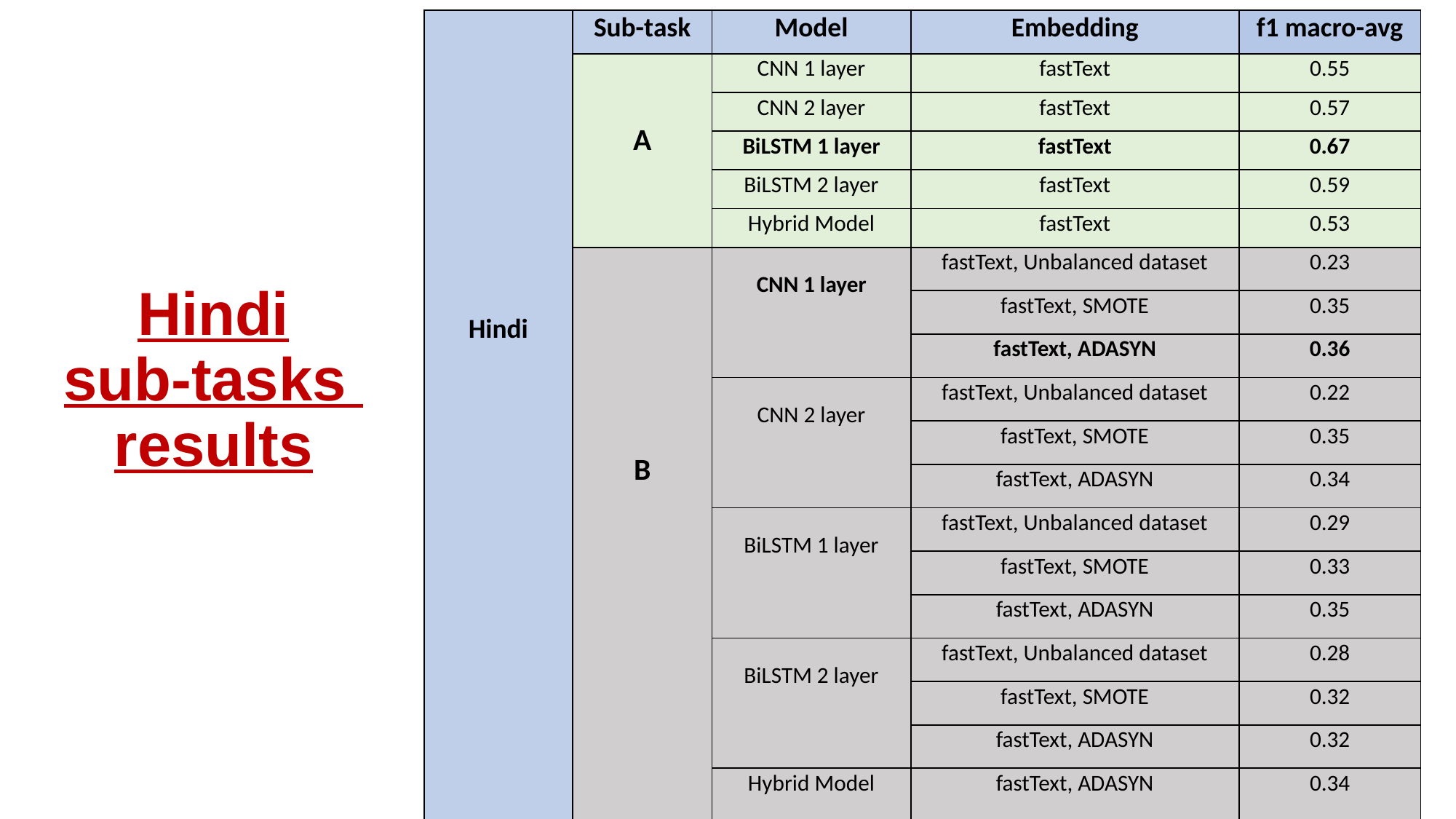

| Hindi | Sub-task | Model | Embedding | f1 macro-avg |
| --- | --- | --- | --- | --- |
|  | A | CNN 1 layer | fastText | 0.55 |
|  |  | CNN 2 layer | fastText | 0.57 |
|  |  | BiLSTM 1 layer | fastText | 0.67 |
|  |  | BiLSTM 2 layer | fastText | 0.59 |
|  |  | Hybrid Model | fastText | 0.53 |
|  | B | CNN 1 layer | fastText, Unbalanced dataset | 0.23 |
|  |  |  | fastText, SMOTE | 0.35 |
|  |  |  | fastText, ADASYN | 0.36 |
|  |  | CNN 2 layer | fastText, Unbalanced dataset | 0.22 |
|  |  |  | fastText, SMOTE | 0.35 |
|  |  |  | fastText, ADASYN | 0.34 |
|  |  | BiLSTM 1 layer | fastText, Unbalanced dataset | 0.29 |
|  |  |  | fastText, SMOTE | 0.33 |
|  |  |  | fastText, ADASYN | 0.35 |
|  |  | BiLSTM 2 layer | fastText, Unbalanced dataset | 0.28 |
|  |  |  | fastText, SMOTE | 0.32 |
|  |  |  | fastText, ADASYN | 0.32 |
|  |  | Hybrid Model | fastText, ADASYN | 0.34 |
Hindi
sub-tasks
results